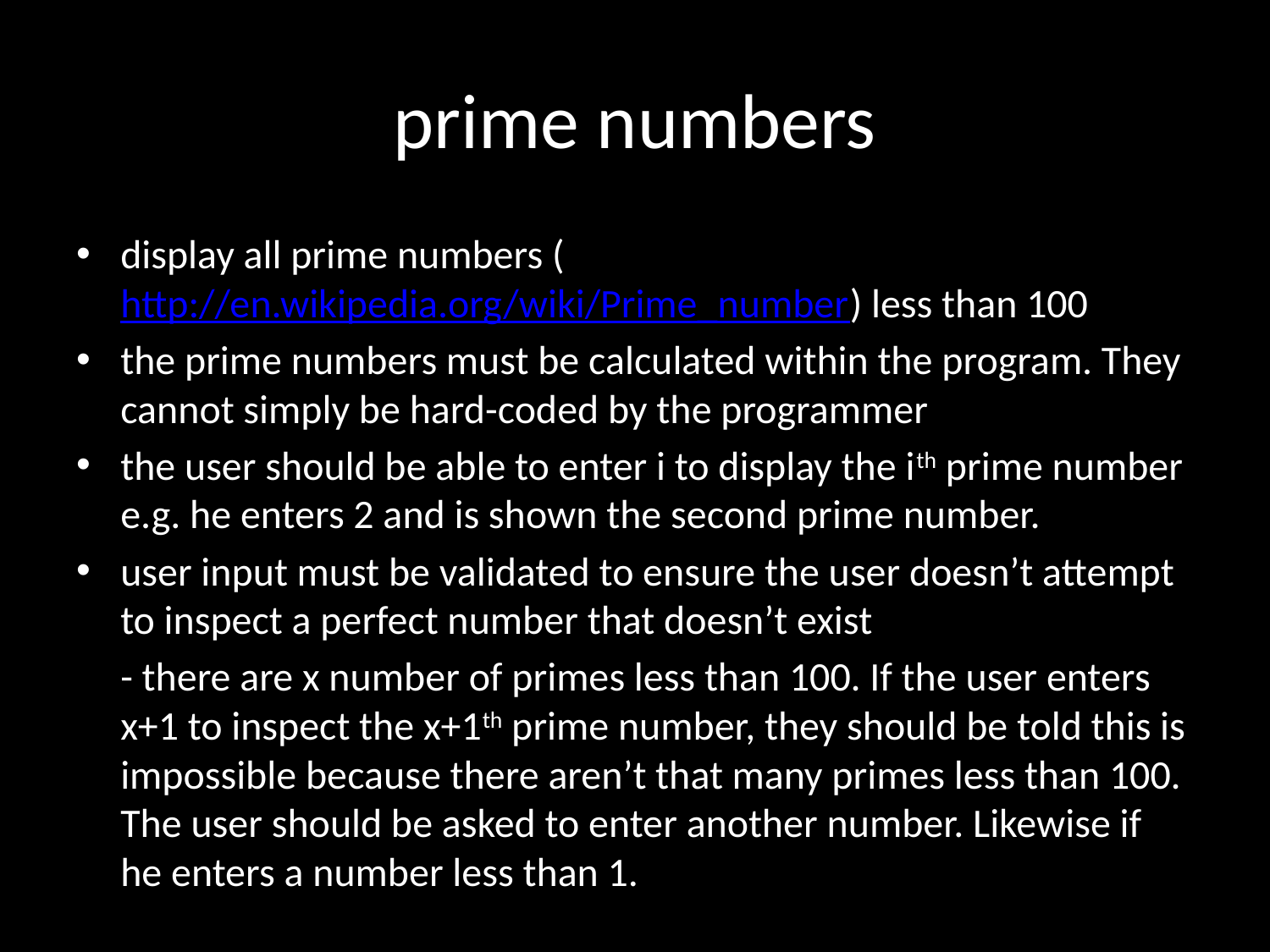

# prime numbers
display all prime numbers (http://en.wikipedia.org/wiki/Prime_number) less than 100
the prime numbers must be calculated within the program. They cannot simply be hard-coded by the programmer
the user should be able to enter i to display the ith prime number e.g. he enters 2 and is shown the second prime number.
user input must be validated to ensure the user doesn’t attempt to inspect a perfect number that doesn’t exist
	- there are x number of primes less than 100. If the user enters x+1 to inspect the x+1th prime number, they should be told this is impossible because there aren’t that many primes less than 100. The user should be asked to enter another number. Likewise if he enters a number less than 1.